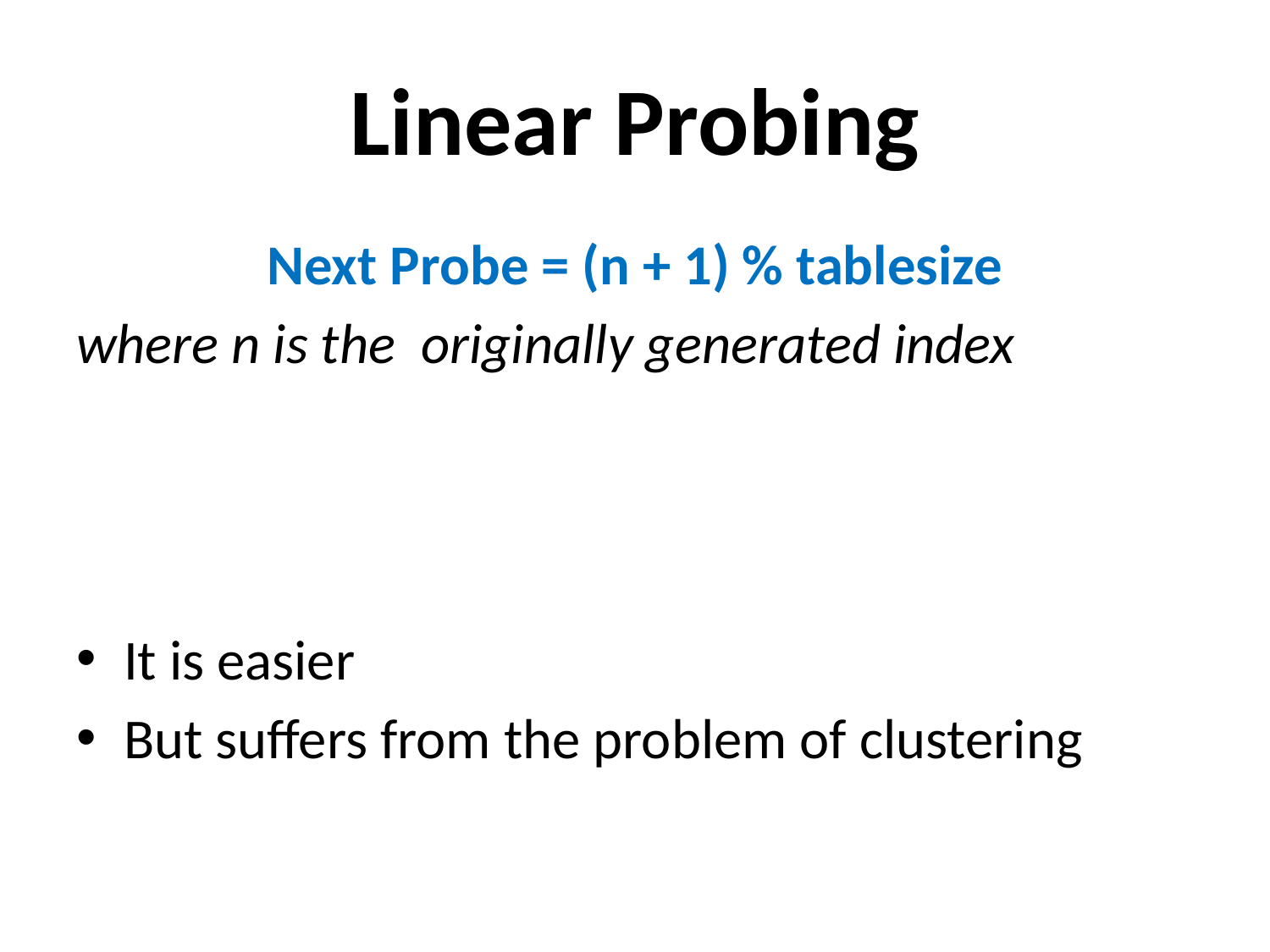

# Linear Probing
Next Probe = (n + 1) % tablesize
where n is the  originally generated index

It is easier
But suffers from the problem of clustering